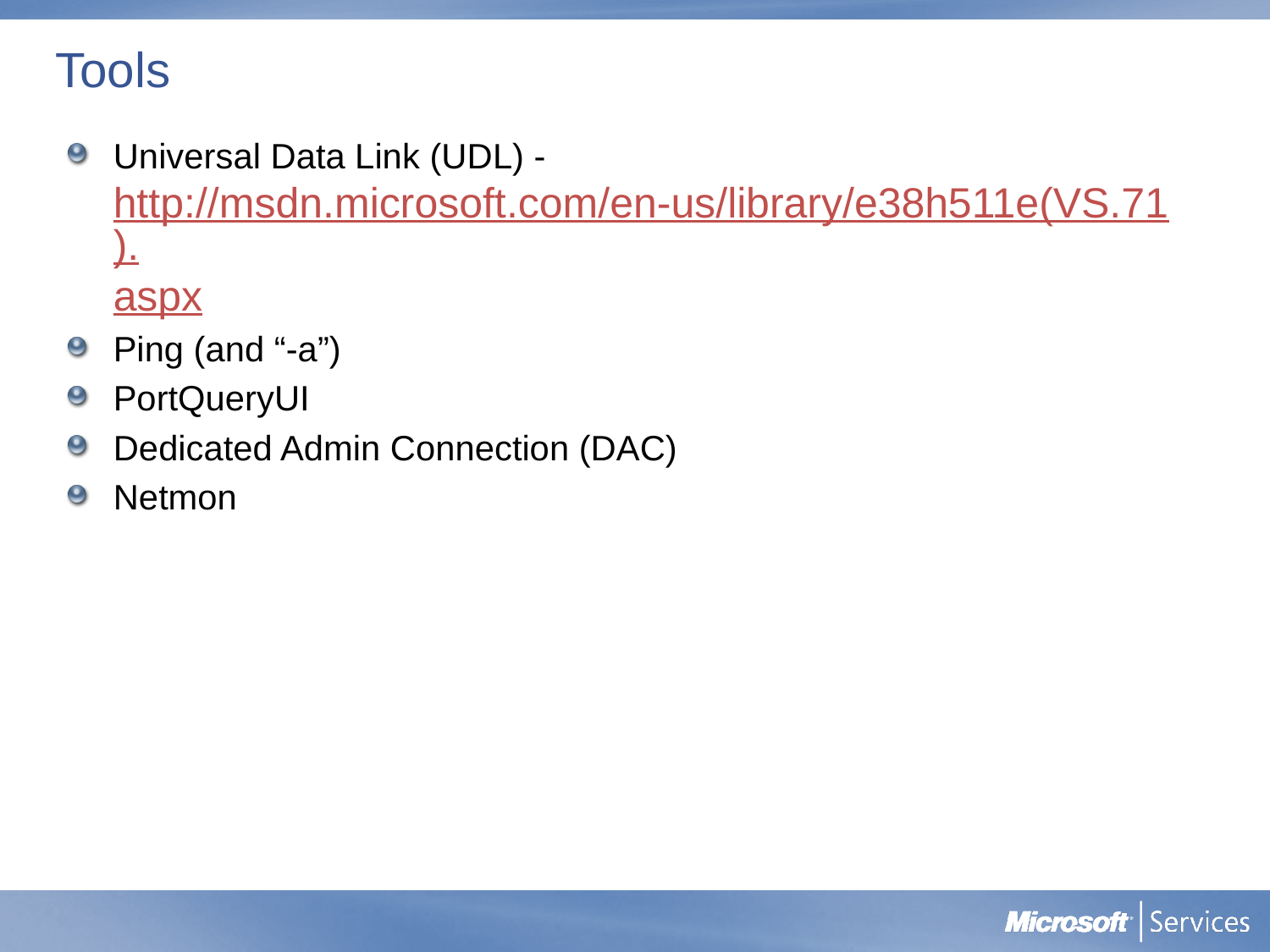

# Tools
Universal Data Link (UDL) - http://msdn.microsoft.com/en-us/library/e38h511e(VS.71).aspx
Ping (and “-a”)
PortQueryUI
Dedicated Admin Connection (DAC)
Netmon